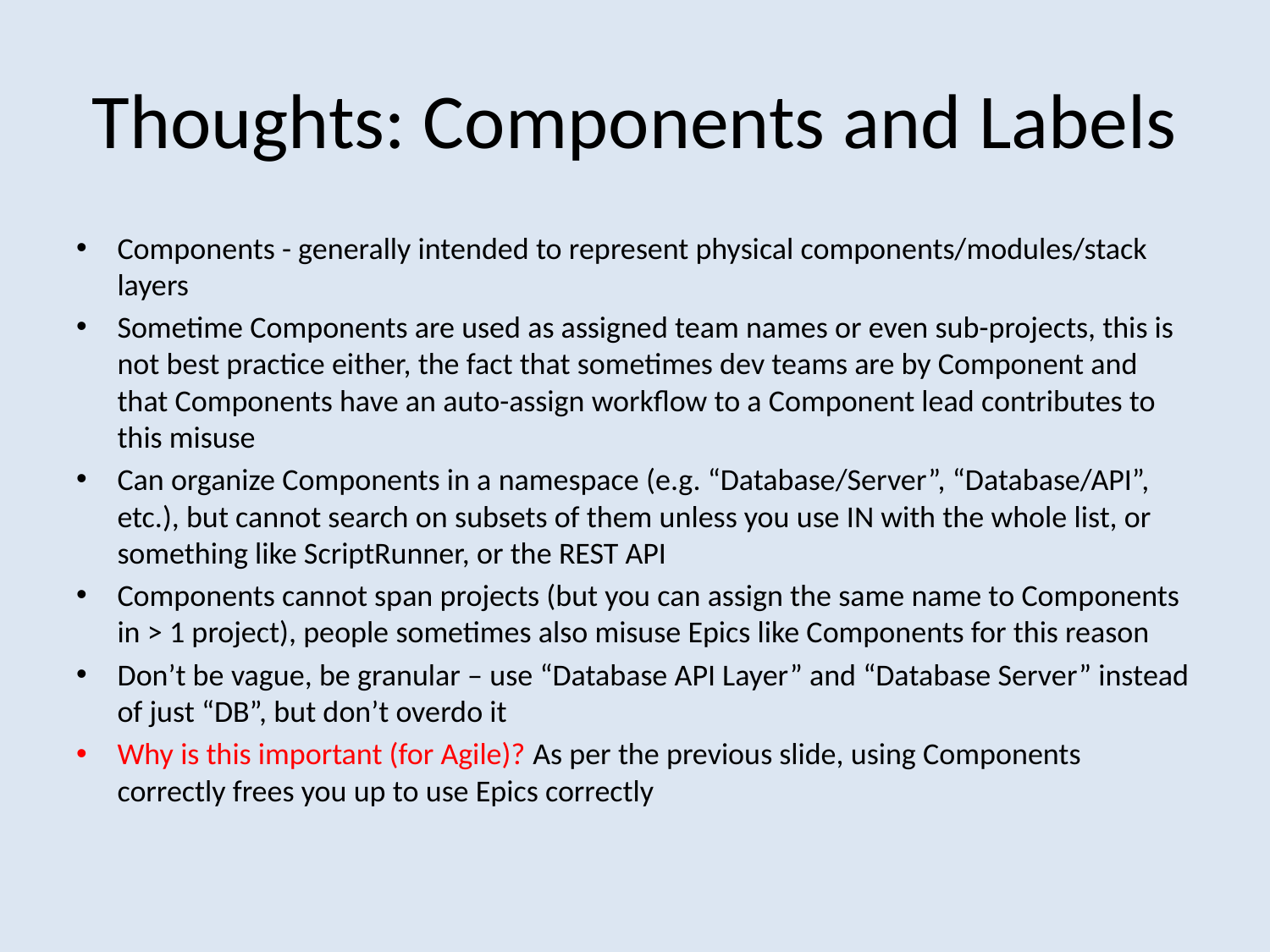

# Thoughts: Components and Labels
Components - generally intended to represent physical components/modules/stack layers
Sometime Components are used as assigned team names or even sub-projects, this is not best practice either, the fact that sometimes dev teams are by Component and that Components have an auto-assign workflow to a Component lead contributes to this misuse
Can organize Components in a namespace (e.g. “Database/Server”, “Database/API”, etc.), but cannot search on subsets of them unless you use IN with the whole list, or something like ScriptRunner, or the REST API
Components cannot span projects (but you can assign the same name to Components in > 1 project), people sometimes also misuse Epics like Components for this reason
Don’t be vague, be granular – use “Database API Layer” and “Database Server” instead of just “DB”, but don’t overdo it
Why is this important (for Agile)? As per the previous slide, using Components correctly frees you up to use Epics correctly